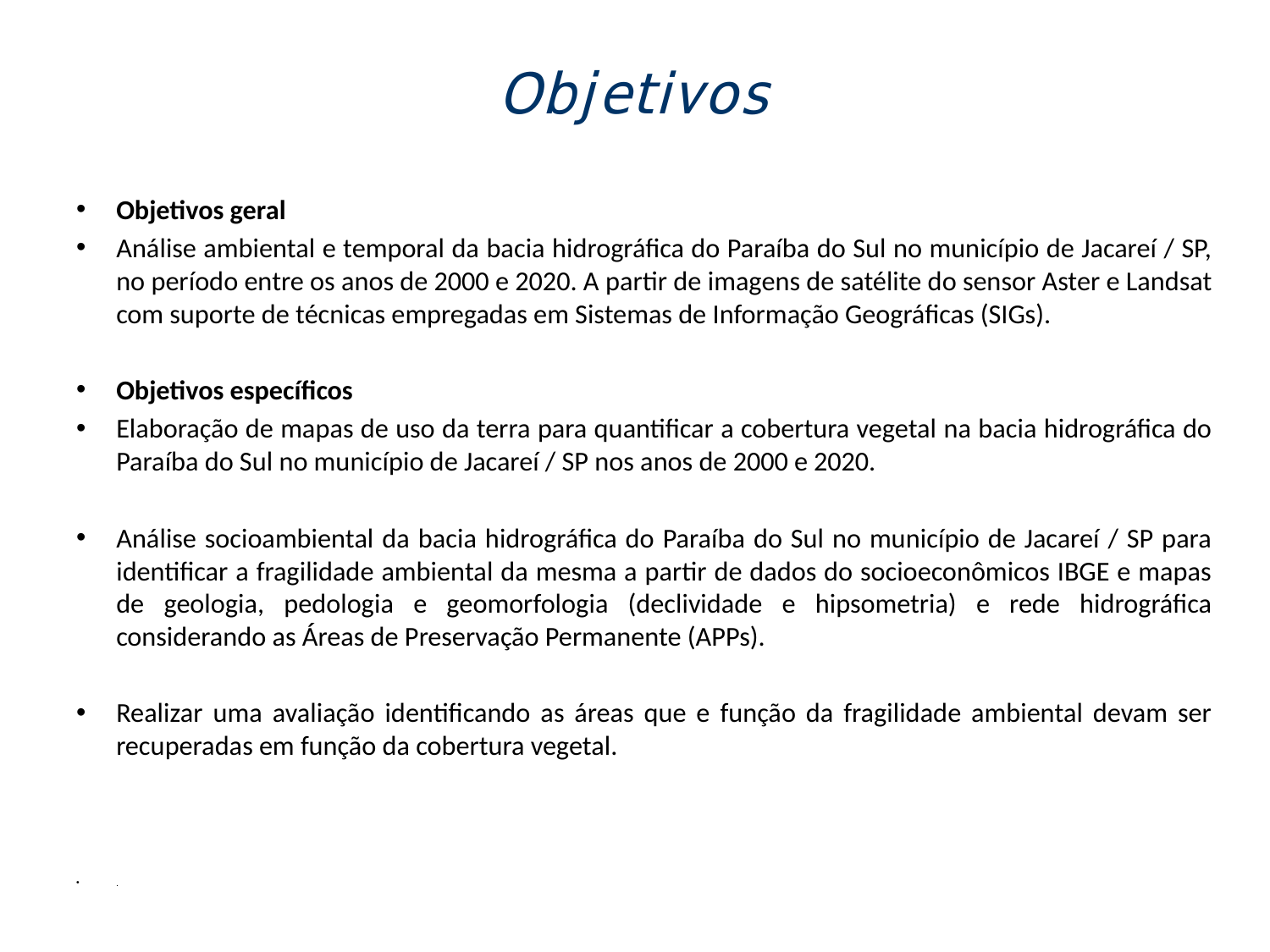

# Objetivos

Objetivos geral
Análise ambiental e temporal da bacia hidrográfica do Paraíba do Sul no município de Jacareí / SP, no período entre os anos de 2000 e 2020. A partir de imagens de satélite do sensor Aster e Landsat com suporte de técnicas empregadas em Sistemas de Informação Geográficas (SIGs).

Objetivos específicos
Elaboração de mapas de uso da terra para quantificar a cobertura vegetal na bacia hidrográfica do Paraíba do Sul no município de Jacareí / SP nos anos de 2000 e 2020.

Análise socioambiental da bacia hidrográfica do Paraíba do Sul no município de Jacareí / SP para identificar a fragilidade ambiental da mesma a partir de dados do socioeconômicos IBGE e mapas de geologia, pedologia e geomorfologia (declividade e hipsometria) e rede hidrográfica considerando as Áreas de Preservação Permanente (APPs).

Realizar uma avaliação identificando as áreas que e função da fragilidade ambiental devam ser recuperadas em função da cobertura vegetal.

.